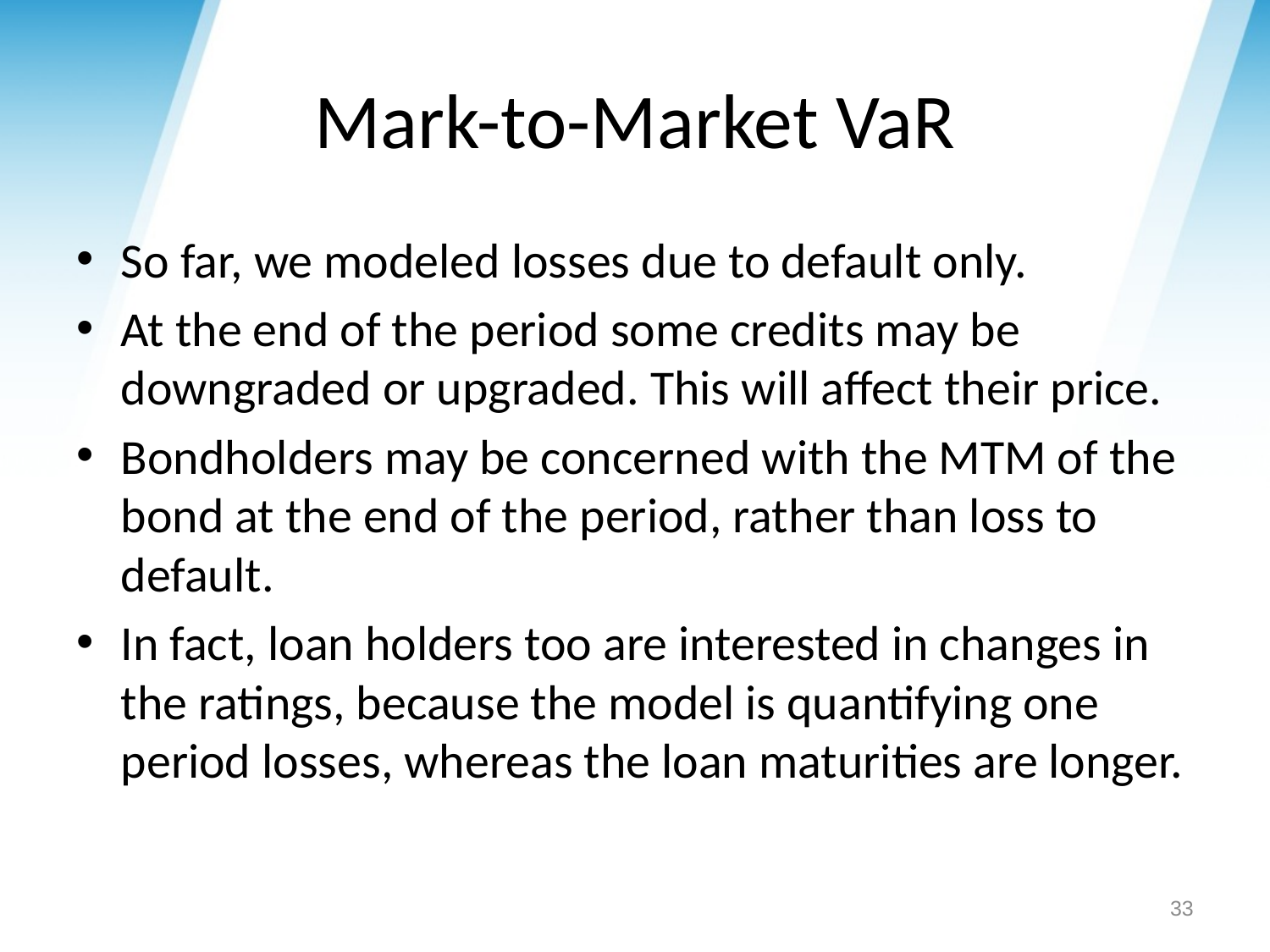

# Mark-to-Market VaR
So far, we modeled losses due to default only.
At the end of the period some credits may be downgraded or upgraded. This will affect their price.
Bondholders may be concerned with the MTM of the bond at the end of the period, rather than loss to default.
In fact, loan holders too are interested in changes in the ratings, because the model is quantifying one period losses, whereas the loan maturities are longer.
33